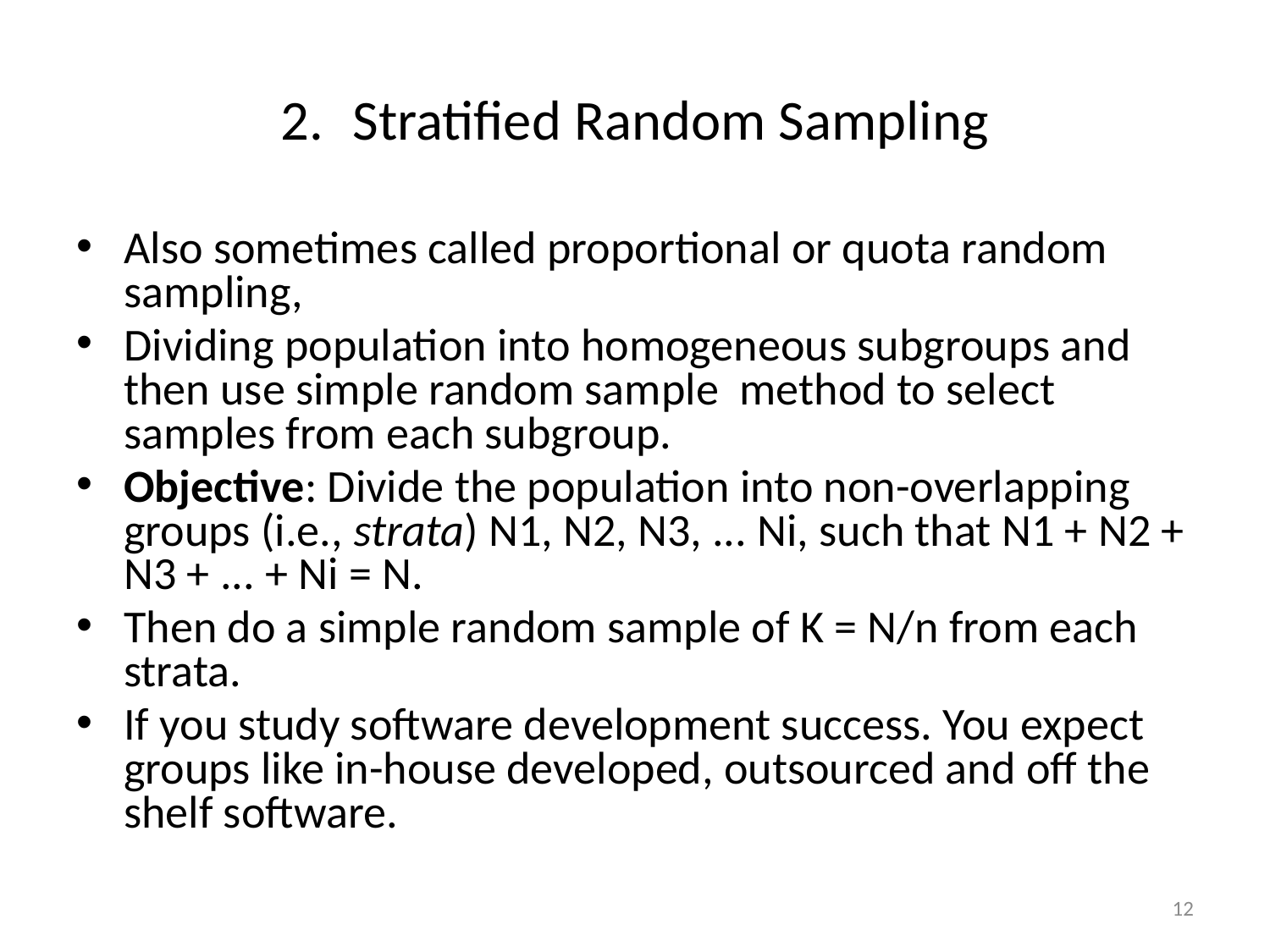

# Stratified Random Sampling
Also sometimes called proportional or quota random sampling,
Dividing population into homogeneous subgroups and then use simple random sample  method to select samples from each subgroup.
Objective: Divide the population into non-overlapping groups (i.e., strata) N1, N2, N3, ... Ni, such that N1 + N2 + N3 + ... + Ni = N.
Then do a simple random sample of K = N/n from each strata.
If you study software development success. You expect groups like in-house developed, outsourced and off the shelf software.
12